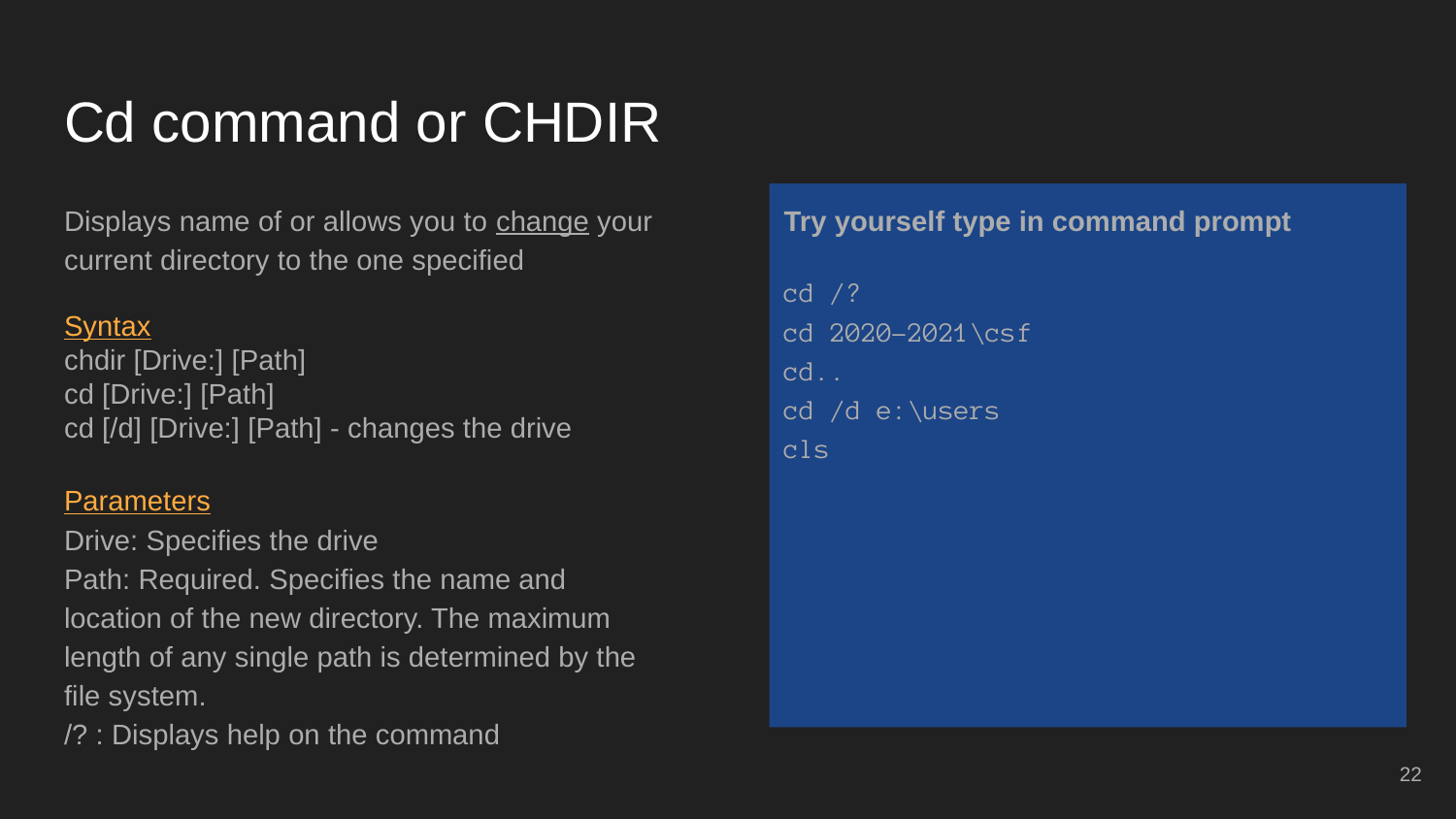

# Cd command or CHDIR
Displays name of or allows you to change your current directory to the one specified
Syntax
chdir [Drive:] [Path]
cd [Drive:] [Path]
cd [/d] [Drive:] [Path] - changes the drive

Parameters
Drive: Specifies the drive
Path: Required. Specifies the name and location of the new directory. The maximum length of any single path is determined by the file system.
/? : Displays help on the command

Try yourself type in command prompt
cd /?
cd 2020-2021\csf
cd..
cd /d e:\users
cls

22